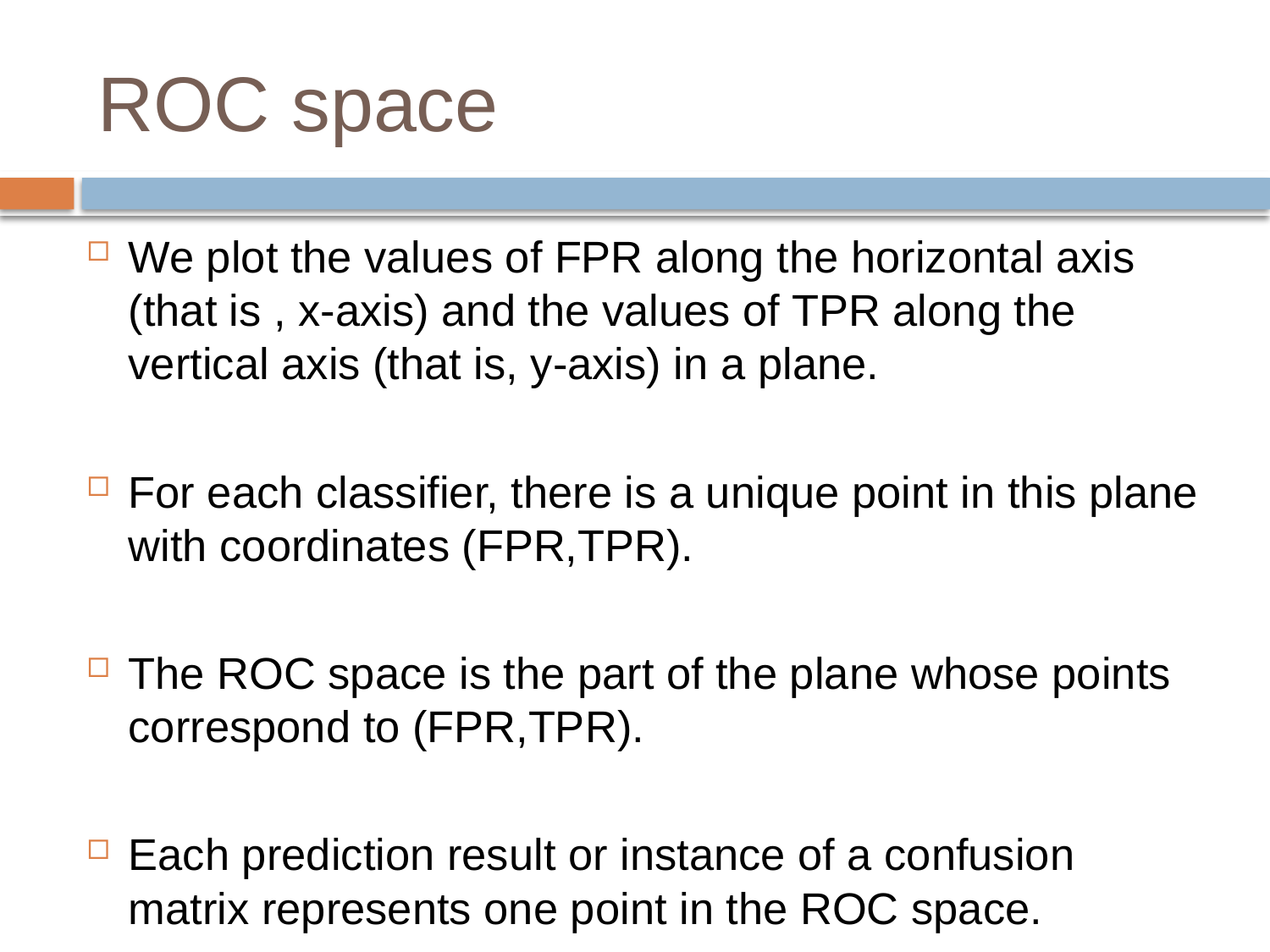

# ROC space
We plot the values of FPR along the horizontal axis (that is , x-axis) and the values of TPR along the vertical axis (that is, y-axis) in a plane.

For each classifier, there is a unique point in this plane with coordinates (FPR,TPR).

The ROC space is the part of the plane whose points correspond to (FPR,TPR).

Each prediction result or instance of a confusion matrix represents one point in the ROC space.